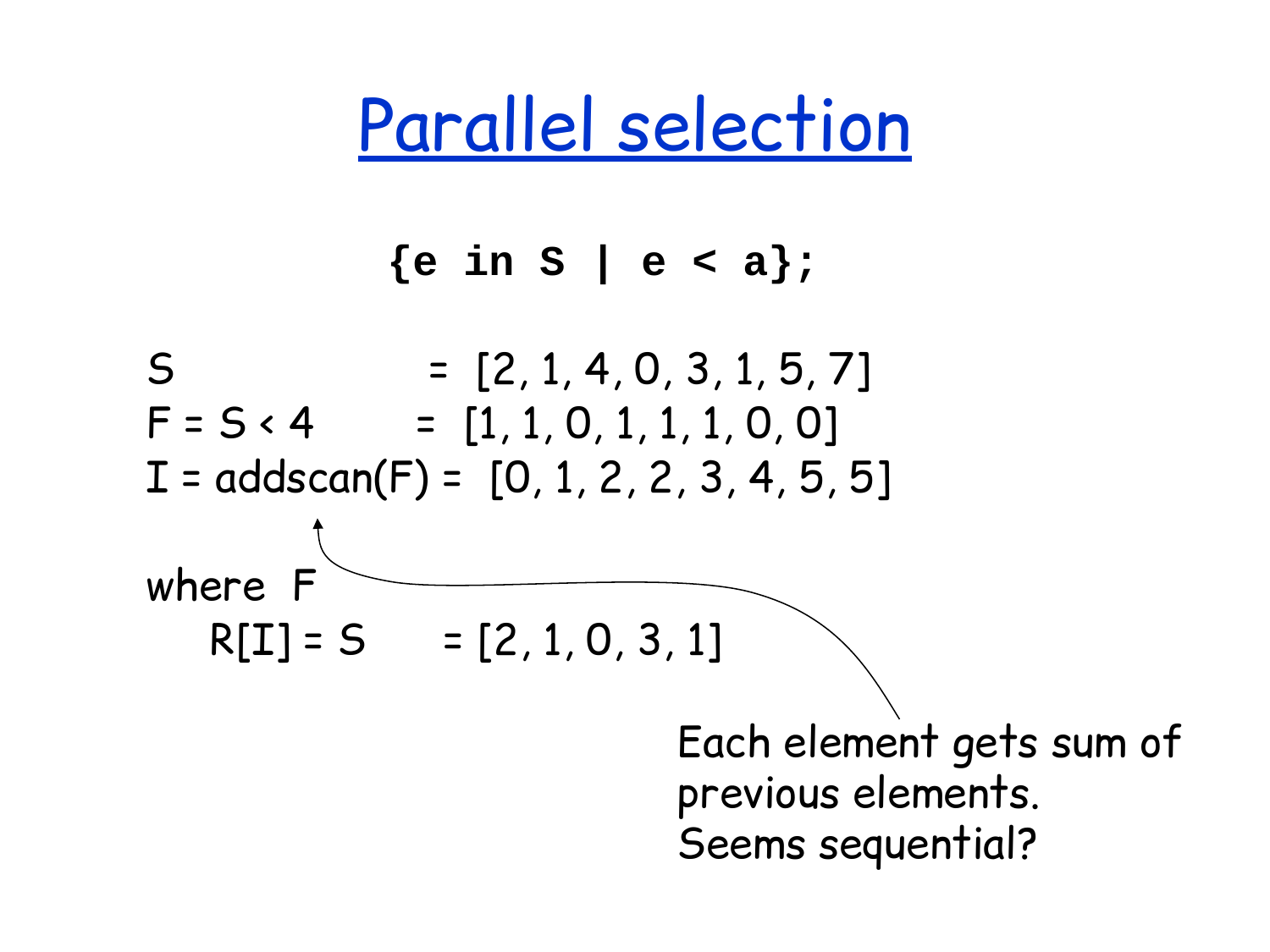

# Parallel selection
           {e in S | e < a};

   S                    =  [2, 1, 4, 0, 3, 1, 5, 7]
   F = S < 4        =  [1, 1, 0, 1, 1, 1, 0, 0]
   I = addscan(F) =  [0, 1, 2, 2, 3, 4, 5, 5]

   where  F
        R[I] = S      = [2, 1, 0, 3, 1]

Each element gets sum of
previous elements.
Seems sequential?